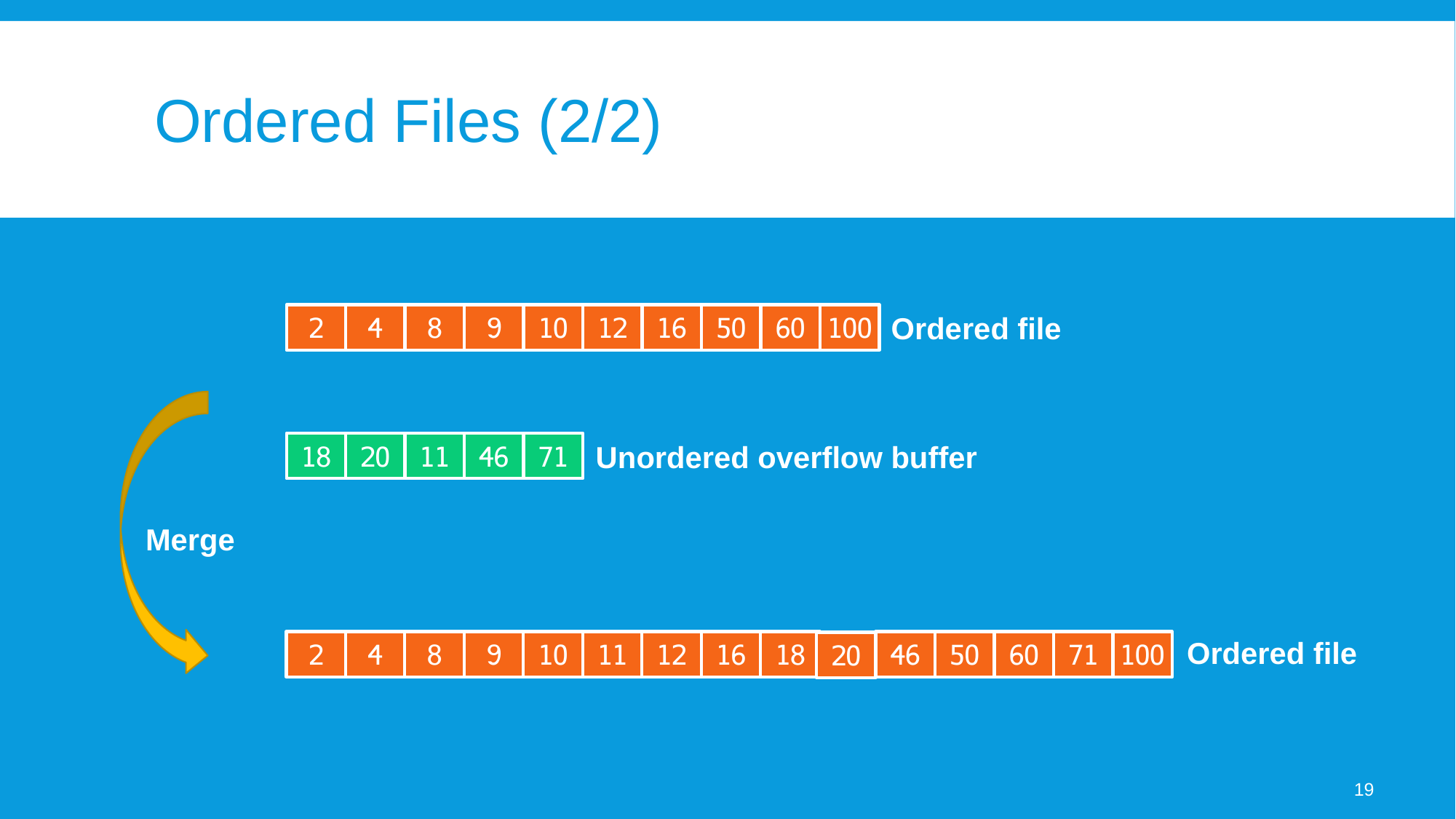

# Ordered Files (2/2)

Ordered file
2
4
8
9
10
12
16
50
60
100

Unordered overflow buffer
18
20
11
46
71
Merge
Ordered file
2
4
8
9
10
11
12
16
18
46
50
60
71
100
20
19